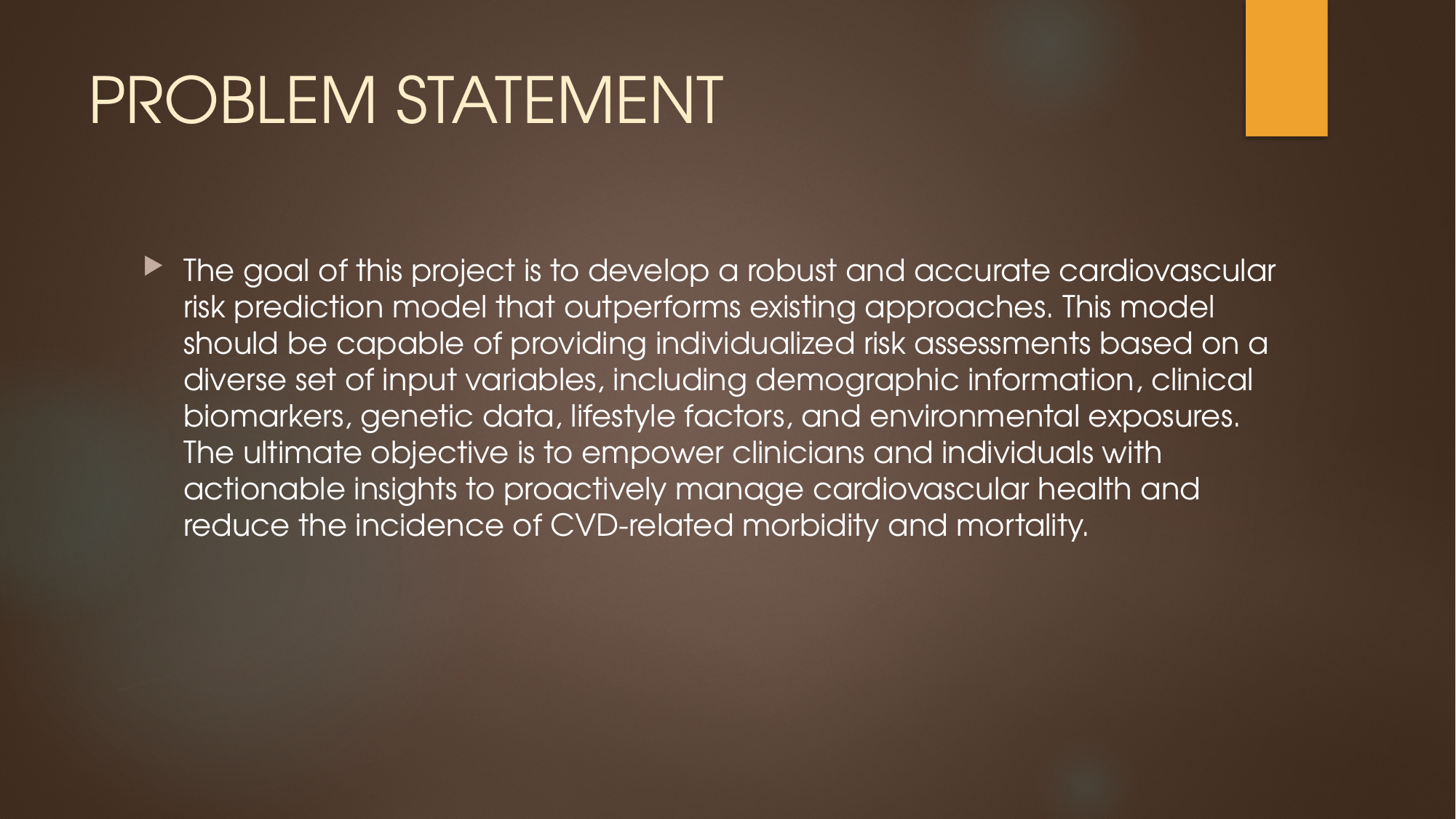

# PROBLEM STATEMENT
The goal of this project is to develop a robust and accurate cardiovascular risk prediction model that outperforms existing approaches. This model should be capable of providing individualized risk assessments based on a diverse set of input variables, including demographic information, clinical biomarkers, genetic data, lifestyle factors, and environmental exposures. The ultimate objective is to empower clinicians and individuals with actionable insights to proactively manage cardiovascular health and reduce the incidence of CVD-related morbidity and mortality.